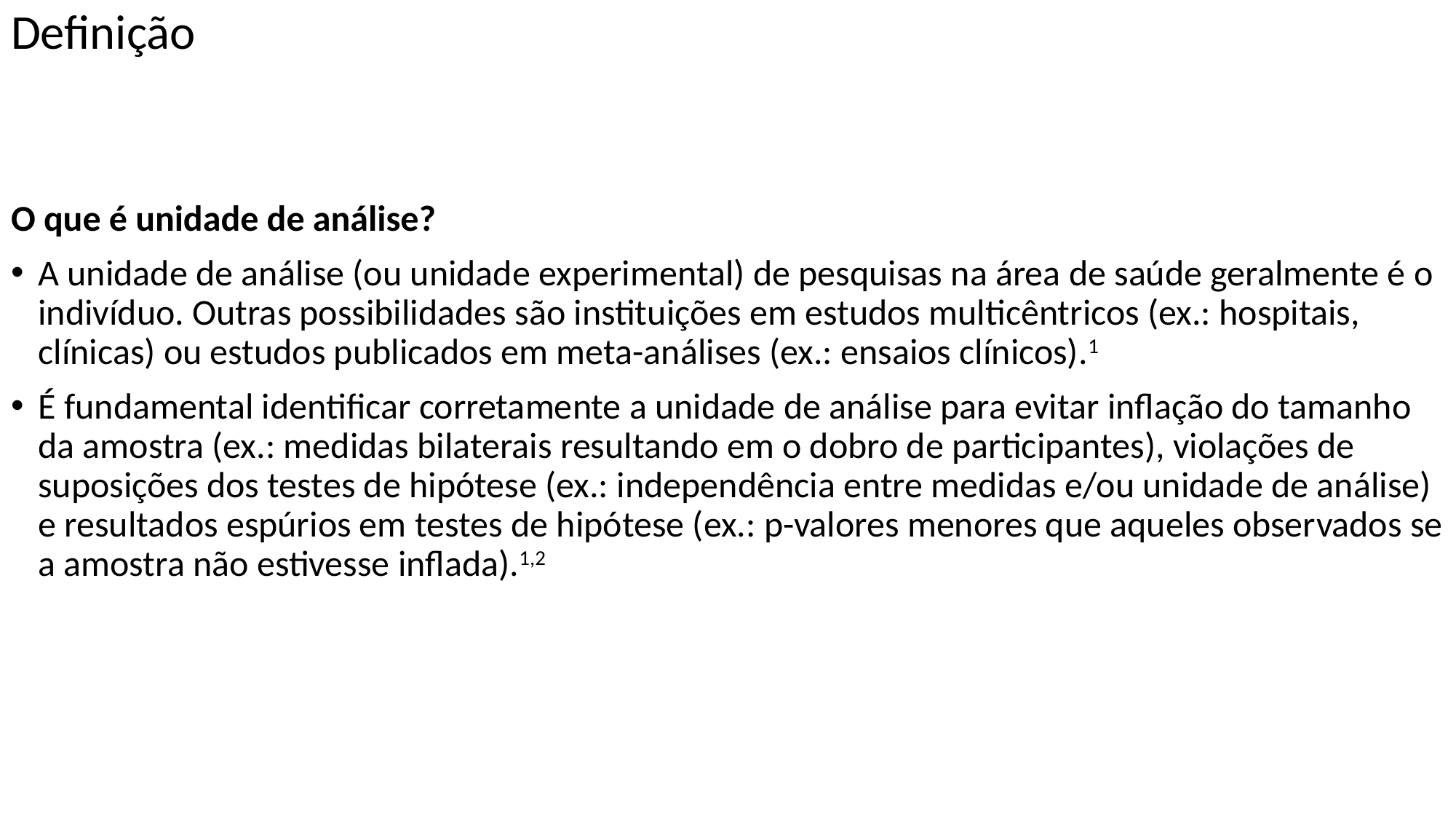

# Definição

O que é unidade de análise?
A unidade de análise (ou unidade experimental) de pesquisas na área de saúde geralmente é o indivíduo. Outras possibilidades são instituições em estudos multicêntricos (ex.: hospitais, clínicas) ou estudos publicados em meta-análises (ex.: ensaios clínicos).1
É fundamental identificar corretamente a unidade de análise para evitar inflação do tamanho da amostra (ex.: medidas bilaterais resultando em o dobro de participantes), violações de suposições dos testes de hipótese (ex.: independência entre medidas e/ou unidade de análise) e resultados espúrios em testes de hipótese (ex.: p-valores menores que aqueles observados se a amostra não estivesse inflada).1,2